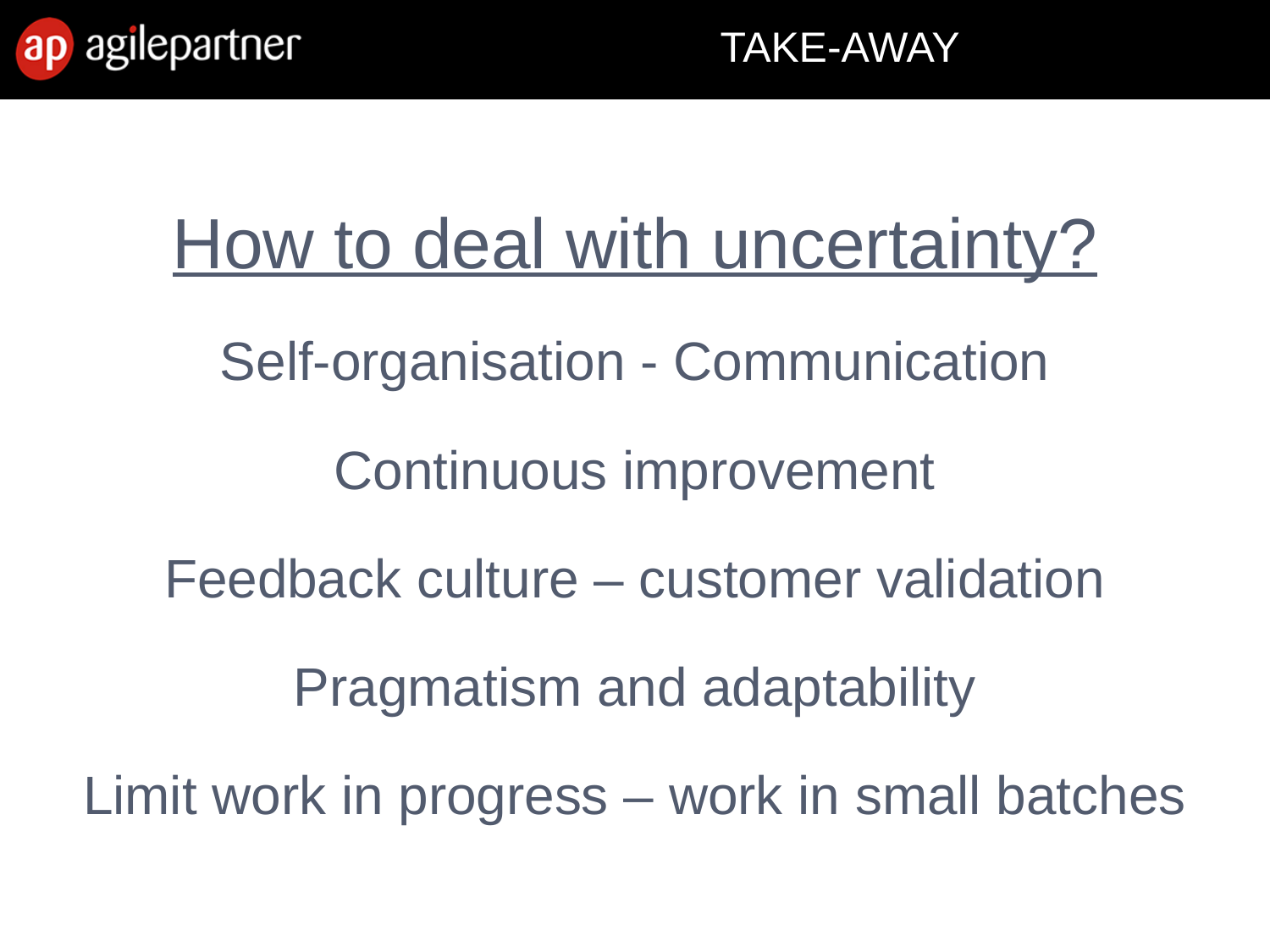

# TAKE-AWAY
How to deal with uncertainty?
Self-organisation - Communication
Continuous improvement
Feedback culture – customer validation
Pragmatism and adaptability
Limit work in progress – work in small batches
28 Feb. 2013
Introduction to agile methods
14